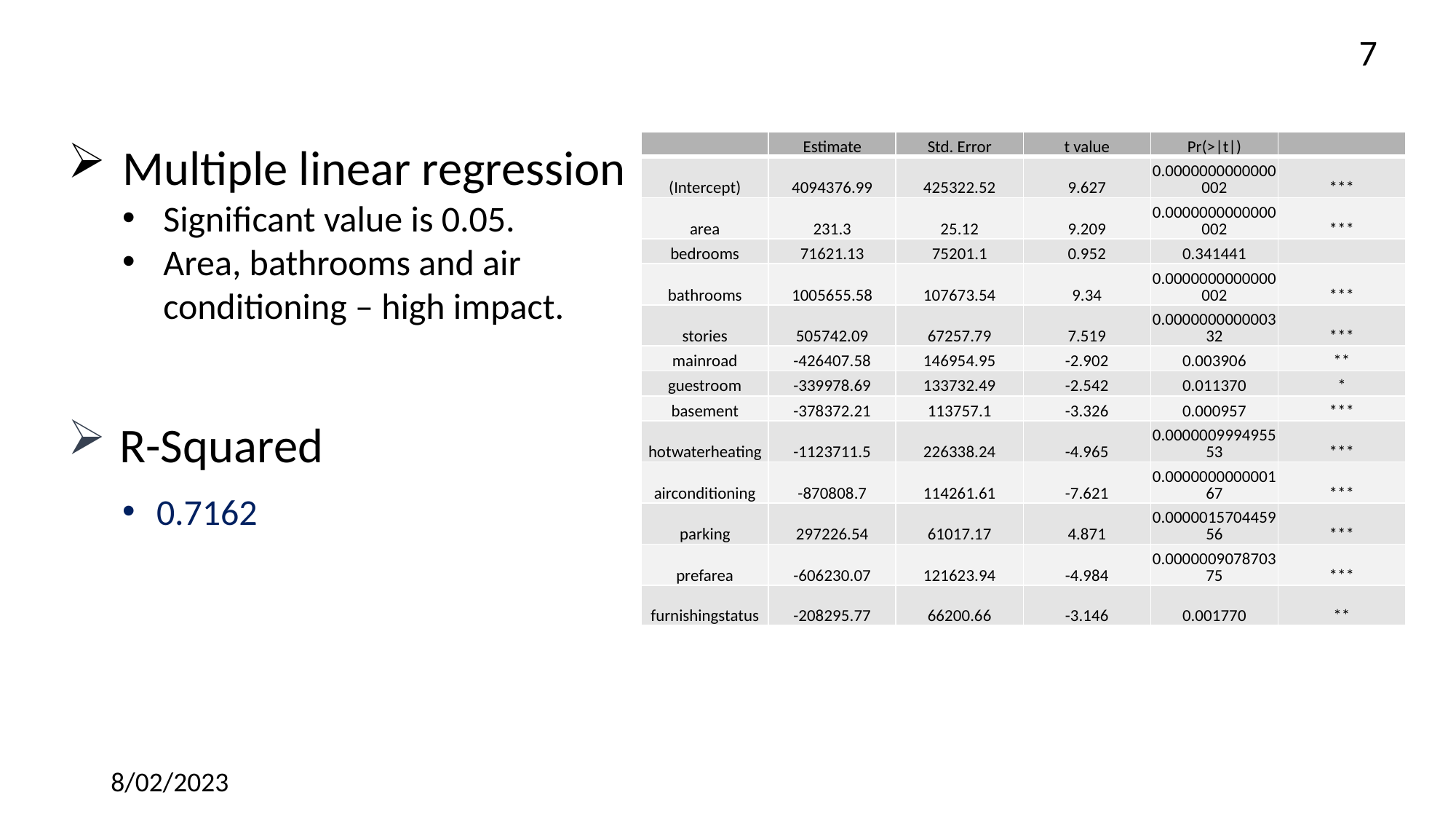

7
Multiple linear regression
Significant value is 0.05.
Area, bathrooms and air conditioning – high impact.
|  | Estimate | Std. Error | t value | Pr(>|t|) |  |
| --- | --- | --- | --- | --- | --- |
| (Intercept) | 4094376.99 | 425322.52 | 9.627 | 0.0000000000000002 | \*\*\* |
| area | 231.3 | 25.12 | 9.209 | 0.0000000000000002 | \*\*\* |
| bedrooms | 71621.13 | 75201.1 | 0.952 | 0.341441 |  |
| bathrooms | 1005655.58 | 107673.54 | 9.34 | 0.0000000000000002 | \*\*\* |
| stories | 505742.09 | 67257.79 | 7.519 | 0.000000000000332 | \*\*\* |
| mainroad | -426407.58 | 146954.95 | -2.902 | 0.003906 | \*\* |
| guestroom | -339978.69 | 133732.49 | -2.542 | 0.011370 | \* |
| basement | -378372.21 | 113757.1 | -3.326 | 0.000957 | \*\*\* |
| hotwaterheating | -1123711.5 | 226338.24 | -4.965 | 0.000000999495553 | \*\*\* |
| airconditioning | -870808.7 | 114261.61 | -7.621 | 0.000000000000167 | \*\*\* |
| parking | 297226.54 | 61017.17 | 4.871 | 0.000001570445956 | \*\*\* |
| prefarea | -606230.07 | 121623.94 | -4.984 | 0.000000907870375 | \*\*\* |
| furnishingstatus | -208295.77 | 66200.66 | -3.146 | 0.001770 | \*\* |
 R-Squared

0.7162

8/02/2023